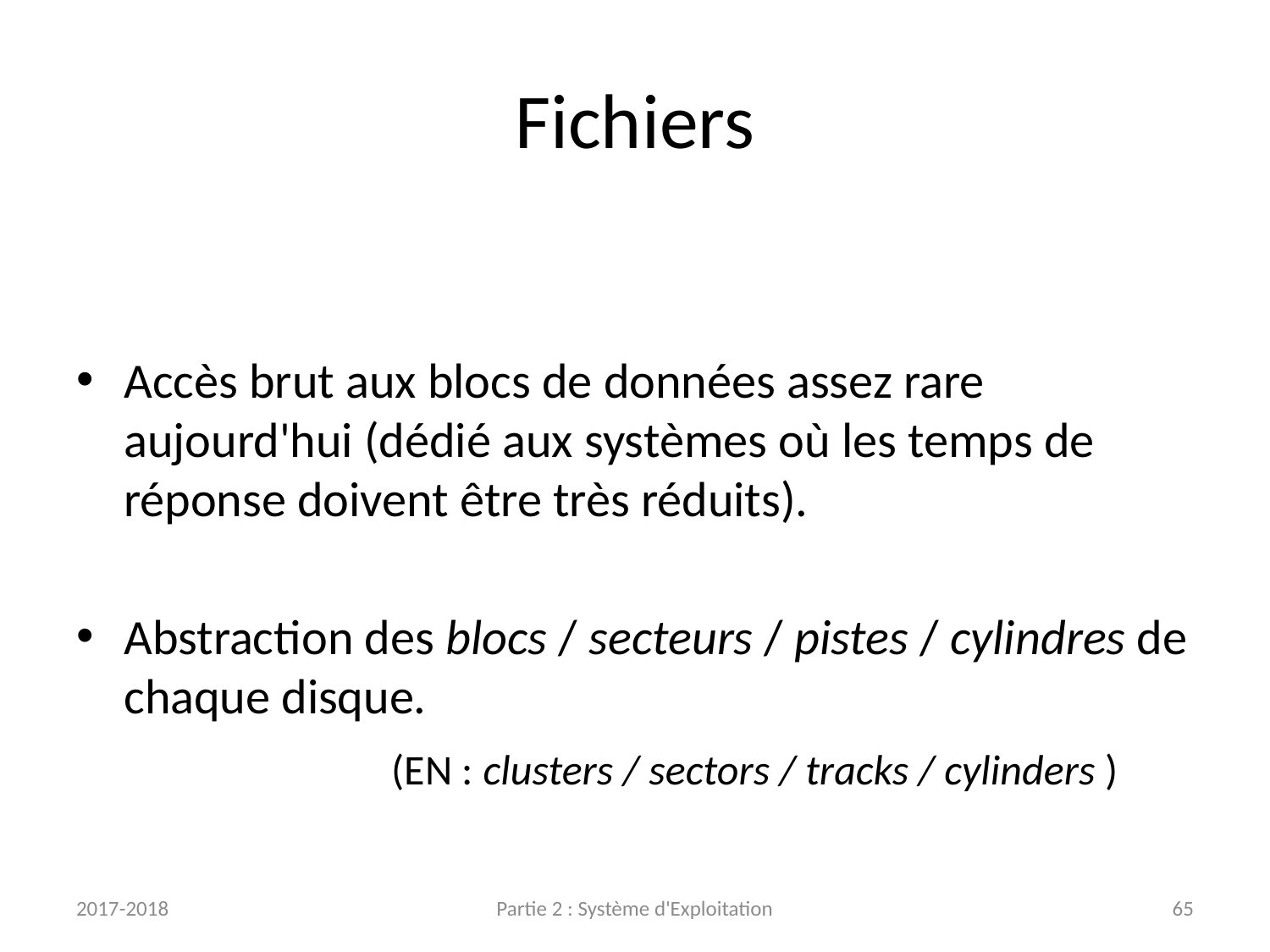

# Fichiers
Accès brut aux blocs de données assez rare aujourd'hui (dédié aux systèmes où les temps de réponse doivent être très réduits).

Abstraction des blocs / secteurs / pistes / cylindres de chaque disque.
(EN : clusters / sectors / tracks / cylinders )
2017-2018
Partie 2 : Système d'Exploitation
65